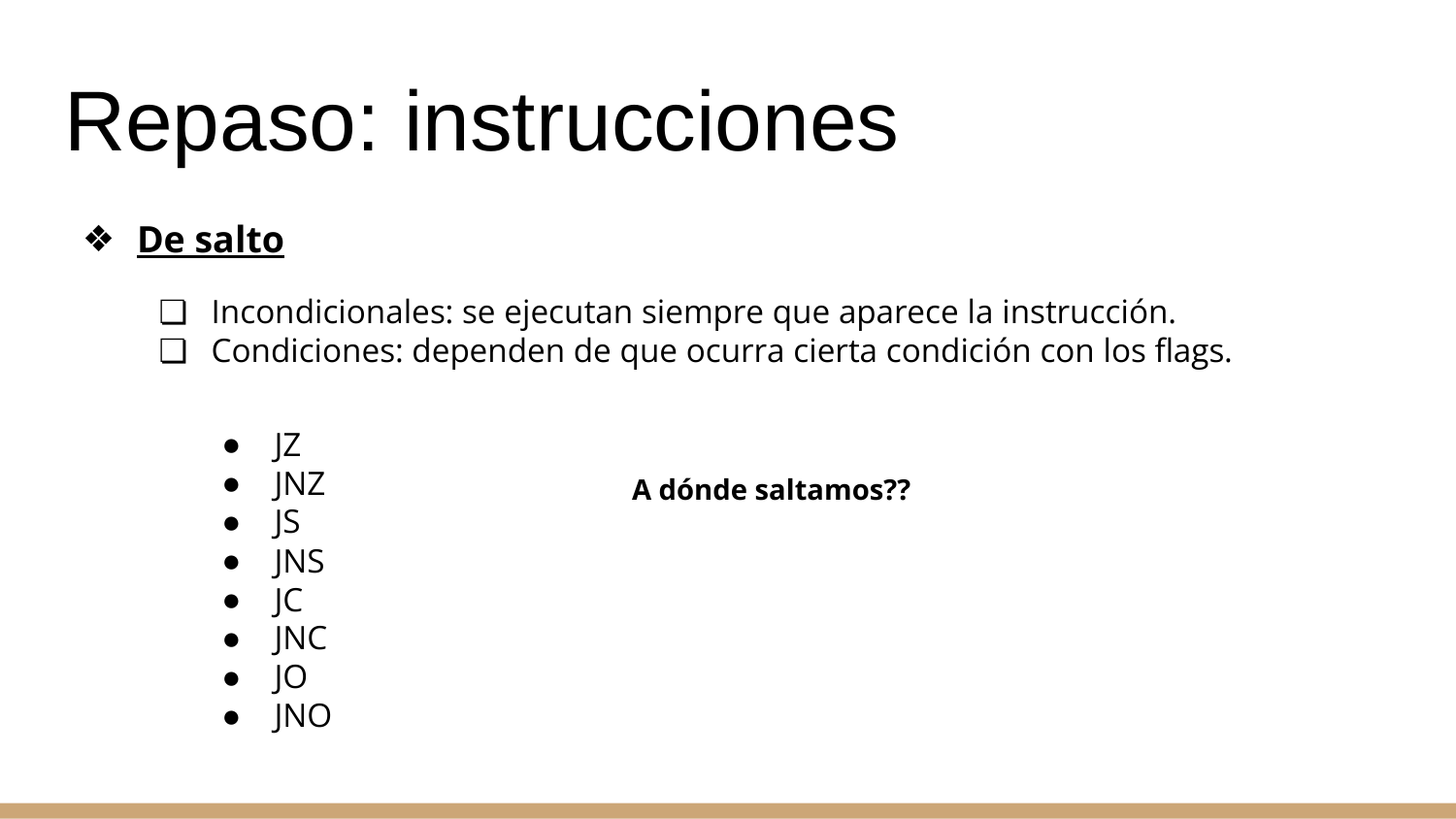

# Repaso: instrucciones
De salto

Incondicionales: se ejecutan siempre que aparece la instrucción.
Condiciones: dependen de que ocurra cierta condición con los flags.
JZ
JNZ
JS
JNS
JC
JNC
JO
JNO

A dónde saltamos??